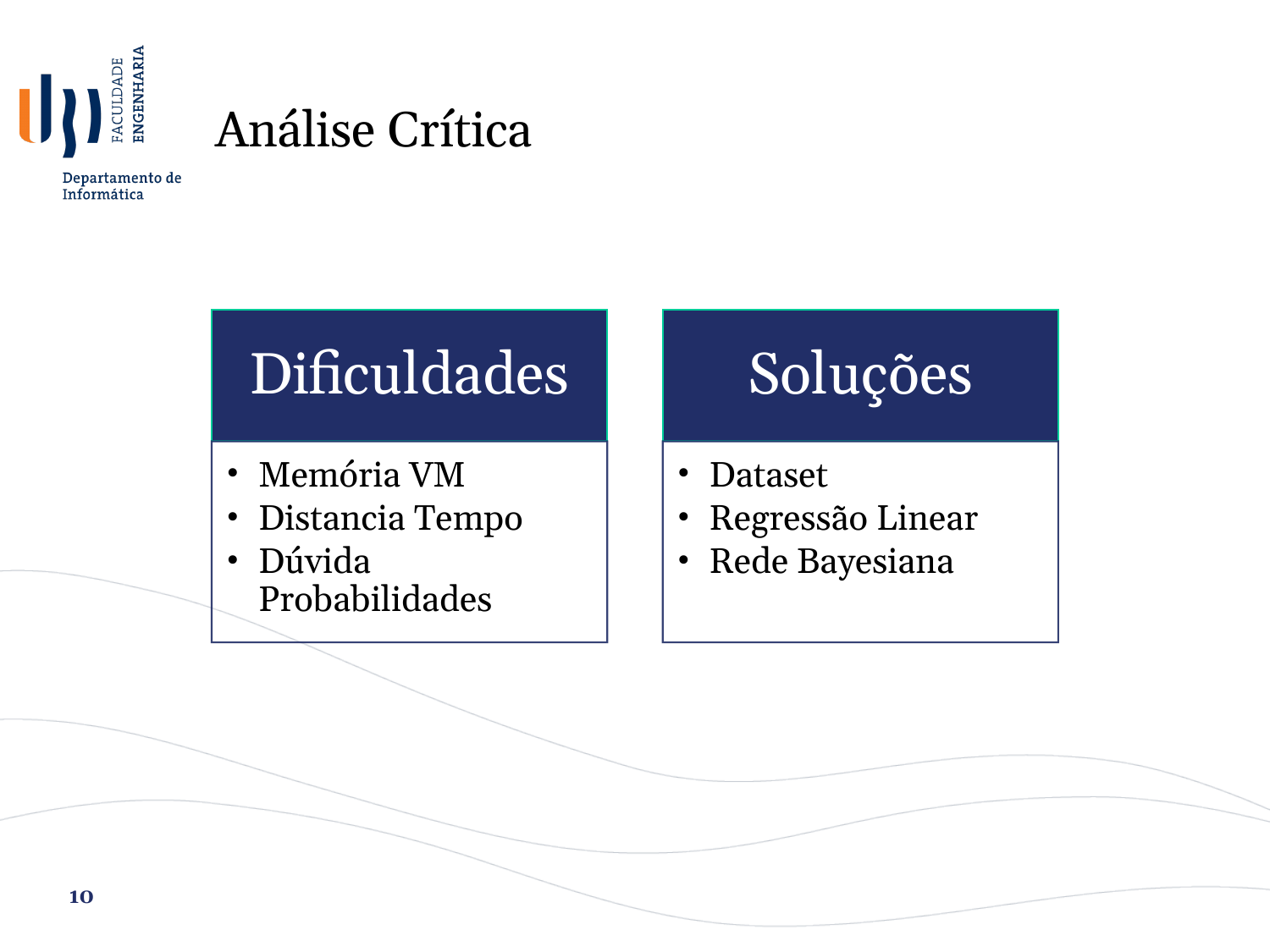

Análise Crítica

Dificuldades
Memória VM
Distancia Tempo
Dúvida Probabilidades
Soluções
Dataset
Regressão Linear
Rede Bayesiana
10